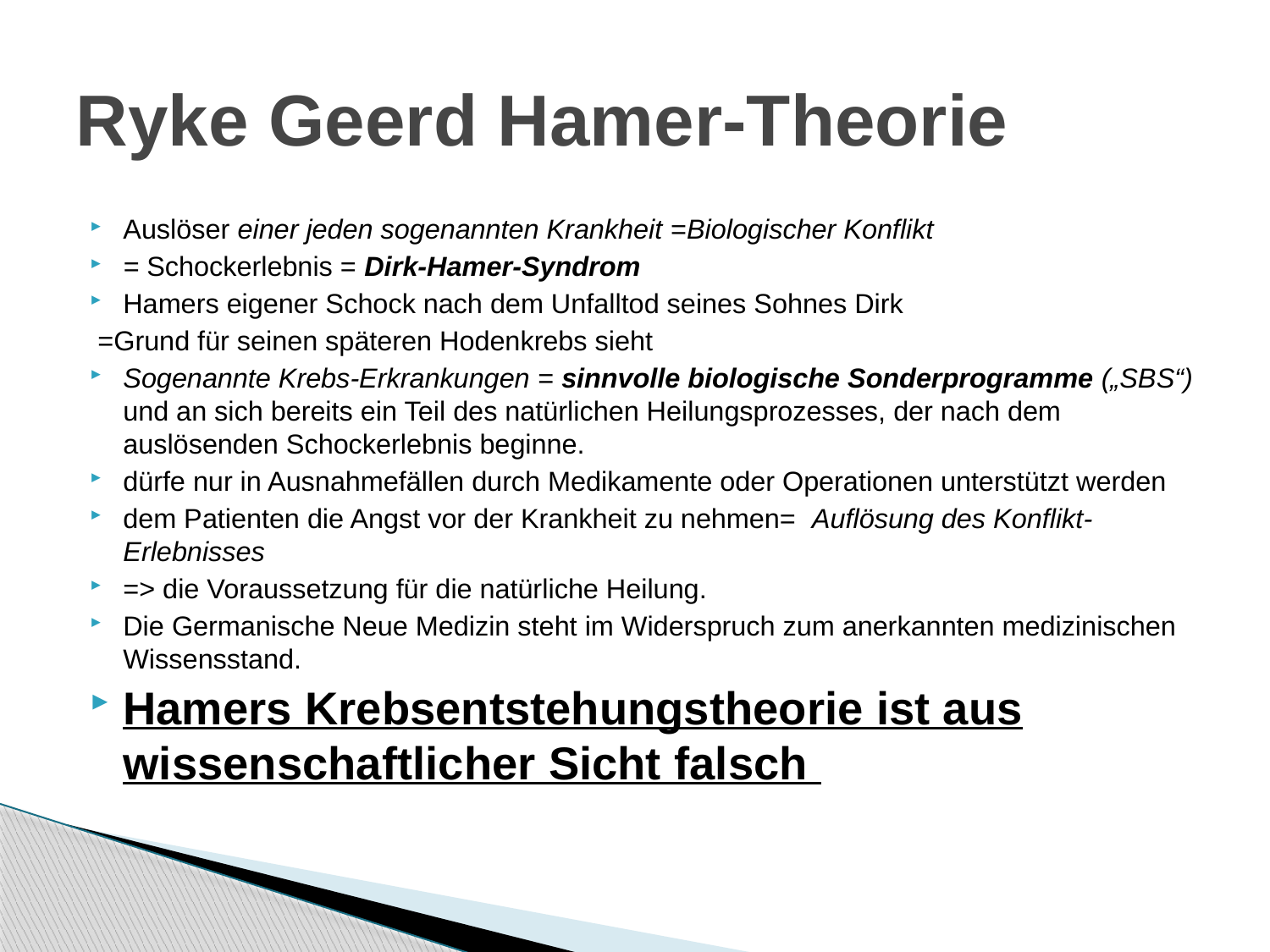

# Ryke Geerd Hamer-Theorie
Auslöser einer jeden sogenannten Krankheit =Biologischer Konflikt
= Schockerlebnis = Dirk-Hamer-Syndrom
Hamers eigener Schock nach dem Unfalltod seines Sohnes Dirk
 =Grund für seinen späteren Hodenkrebs sieht
Sogenannte Krebs-Erkrankungen = sinnvolle biologische Sonderprogramme („SBS“) und an sich bereits ein Teil des natürlichen Heilungsprozesses, der nach dem auslösenden Schockerlebnis beginne.
dürfe nur in Ausnahmefällen durch Medikamente oder Operationen unterstützt werden
dem Patienten die Angst vor der Krankheit zu nehmen=  Auflösung des Konflikt-Erlebnisses
=> die Voraussetzung für die natürliche Heilung.
Die Germanische Neue Medizin steht im Widerspruch zum anerkannten medizinischen Wissensstand.
Hamers Krebsentstehungstheorie ist aus wissenschaftlicher Sicht falsch